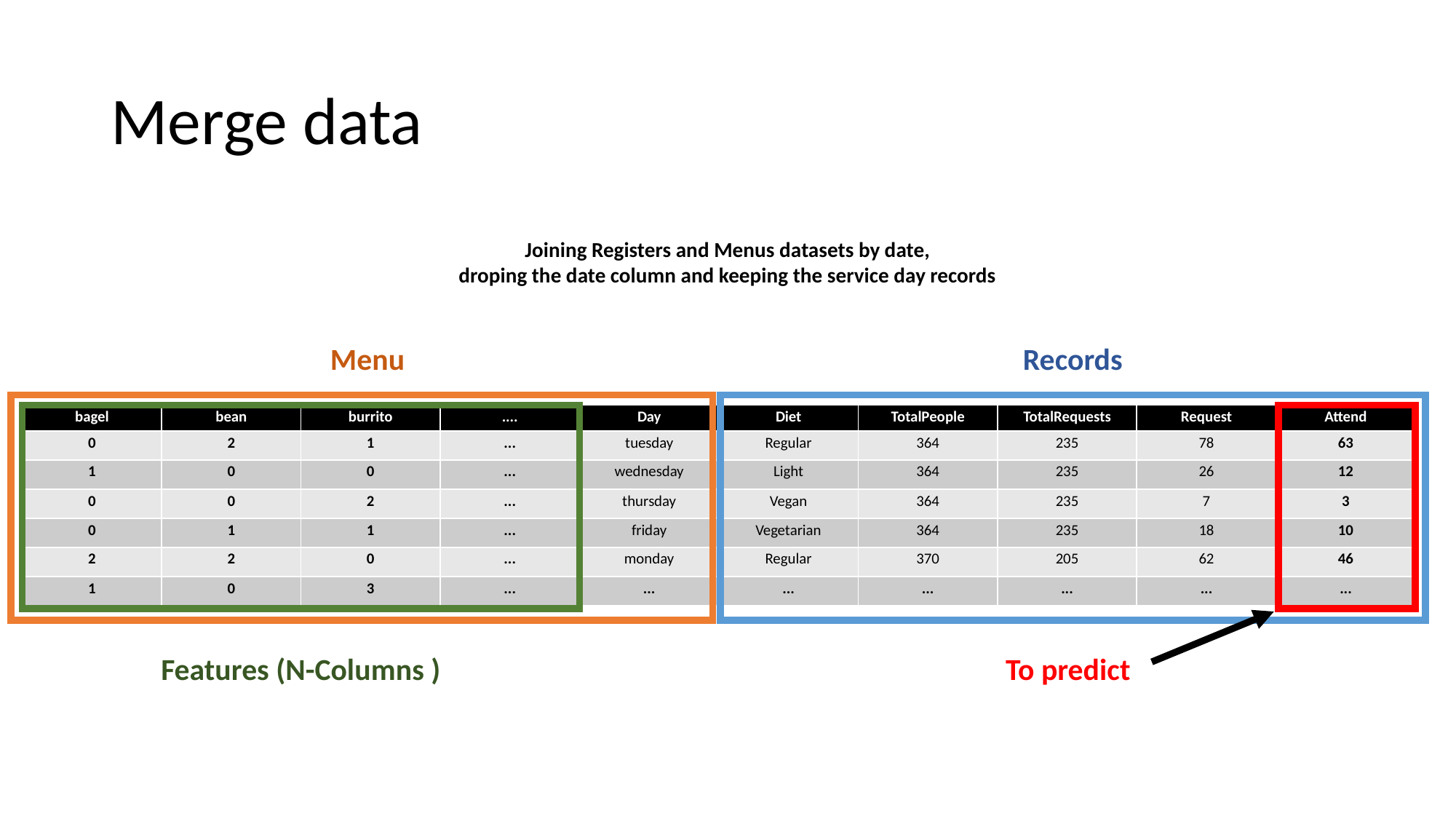

# Merge data
Joining Registers and Menus datasets by date,
droping the date column and keeping the service day records
Menu
Records

| bagel | bean | burrito | .... | Day | Diet | TotalPeople | TotalRequests | Request | Attend |
| --- | --- | --- | --- | --- | --- | --- | --- | --- | --- |
| 0 | 2 | 1 | ... | tuesday | Regular | 364 | 235 | 78 | 63 |
| 1 | 0 | 0 | ... | wednesday | Light | 364 | 235 | 26 | 12 |
| 0 | 0 | 2 | ... | thursday | Vegan | 364 | 235 | 7 | 3 |
| 0 | 1 | 1 | ... | friday | Vegetarian | 364 | 235 | 18 | 10 |
| 2 | 2 | 0 | ... | monday | Regular | 370 | 205 | 62 | 46 |
| 1 | 0 | 3 | ... | ... | ... | ... | ... | ... | ... |

Features (N-Columns )
To predict